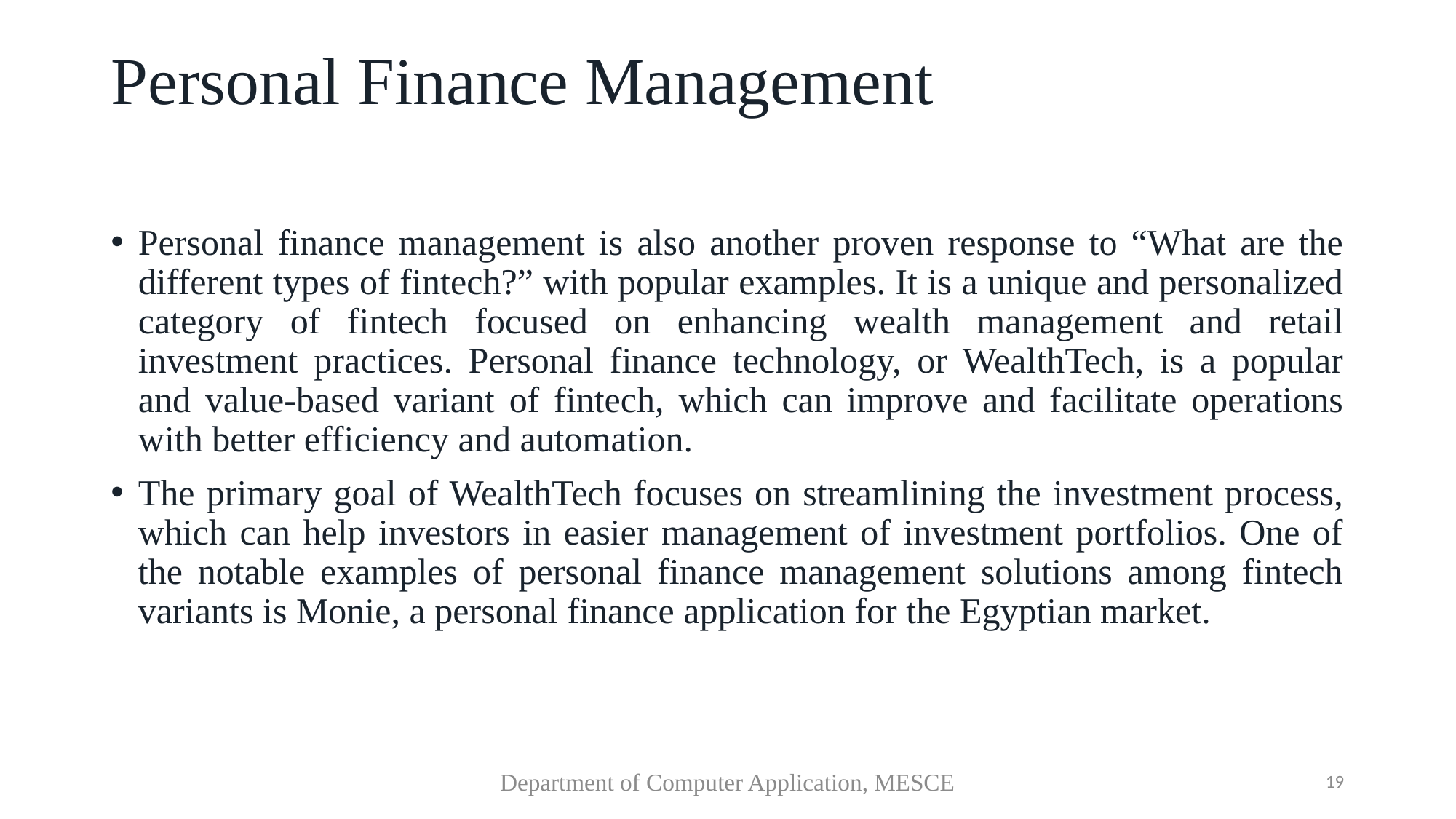

# Personal Finance Management
Personal finance management is also another proven response to “What are the different types of fintech?” with popular examples. It is a unique and personalized category of fintech focused on enhancing wealth management and retail investment practices. Personal finance technology, or WealthTech, is a popular and value-based variant of fintech, which can improve and facilitate operations with better efficiency and automation.
The primary goal of WealthTech focuses on streamlining the investment process, which can help investors in easier management of investment portfolios. One of the notable examples of personal finance management solutions among fintech variants is Monie, a personal finance application for the Egyptian market.

Department of Computer Application, MESCE
19